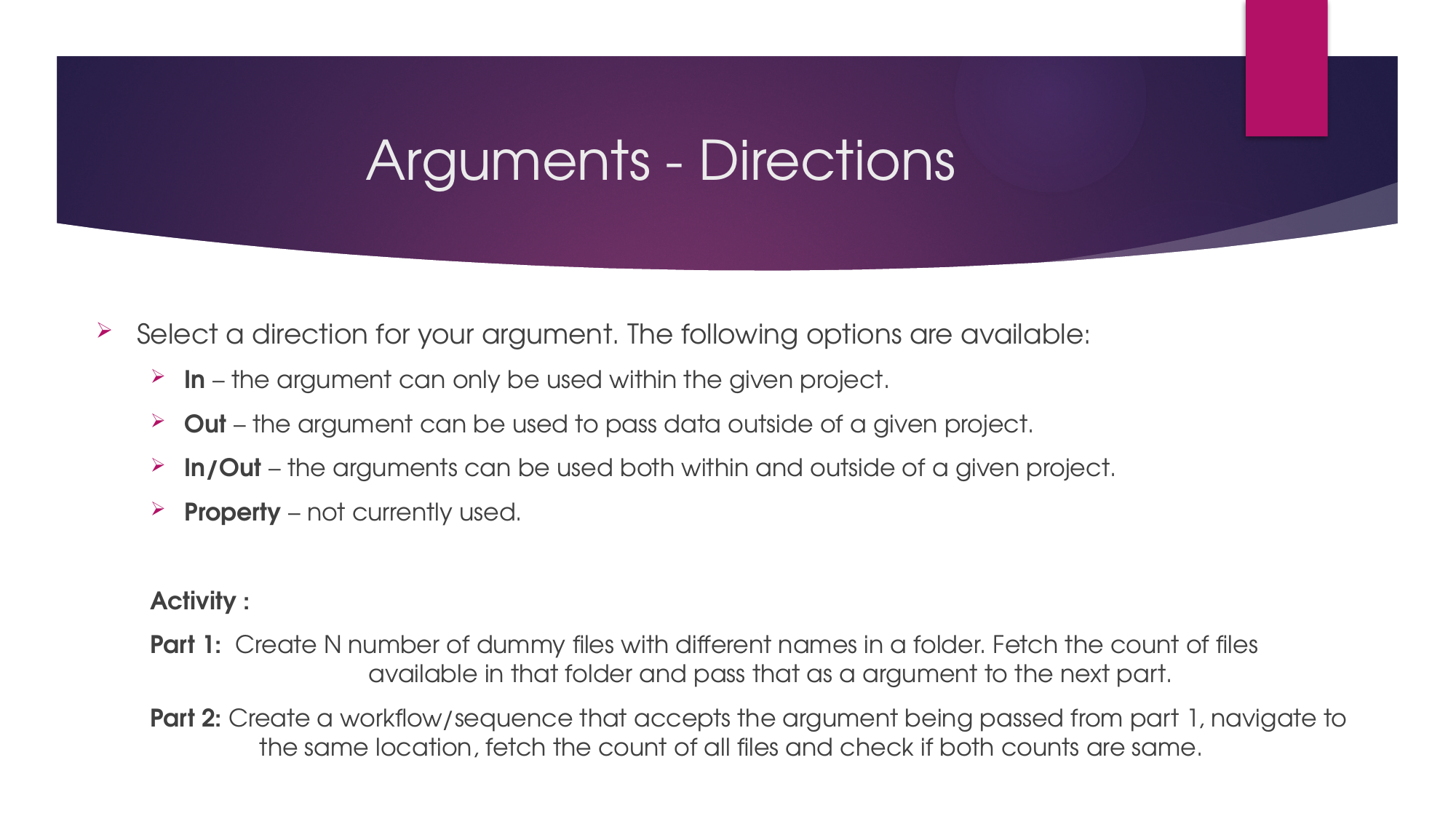

# Arguments - Directions
Select a direction for your argument. The following options are available:
In – the argument can only be used within the given project.
Out – the argument can be used to pass data outside of a given project.
In/Out – the arguments can be used both within and outside of a given project.
Property – not currently used.

Activity :
Part 1:  Create N number of dummy files with different names in a folder. Fetch the count of files 			available in that folder and pass that as a argument to the next part.
Part 2: Create a workflow/sequence that accepts the argument being passed from part 1, navigate to 	the same location, fetch the count of all files and check if both counts are same.